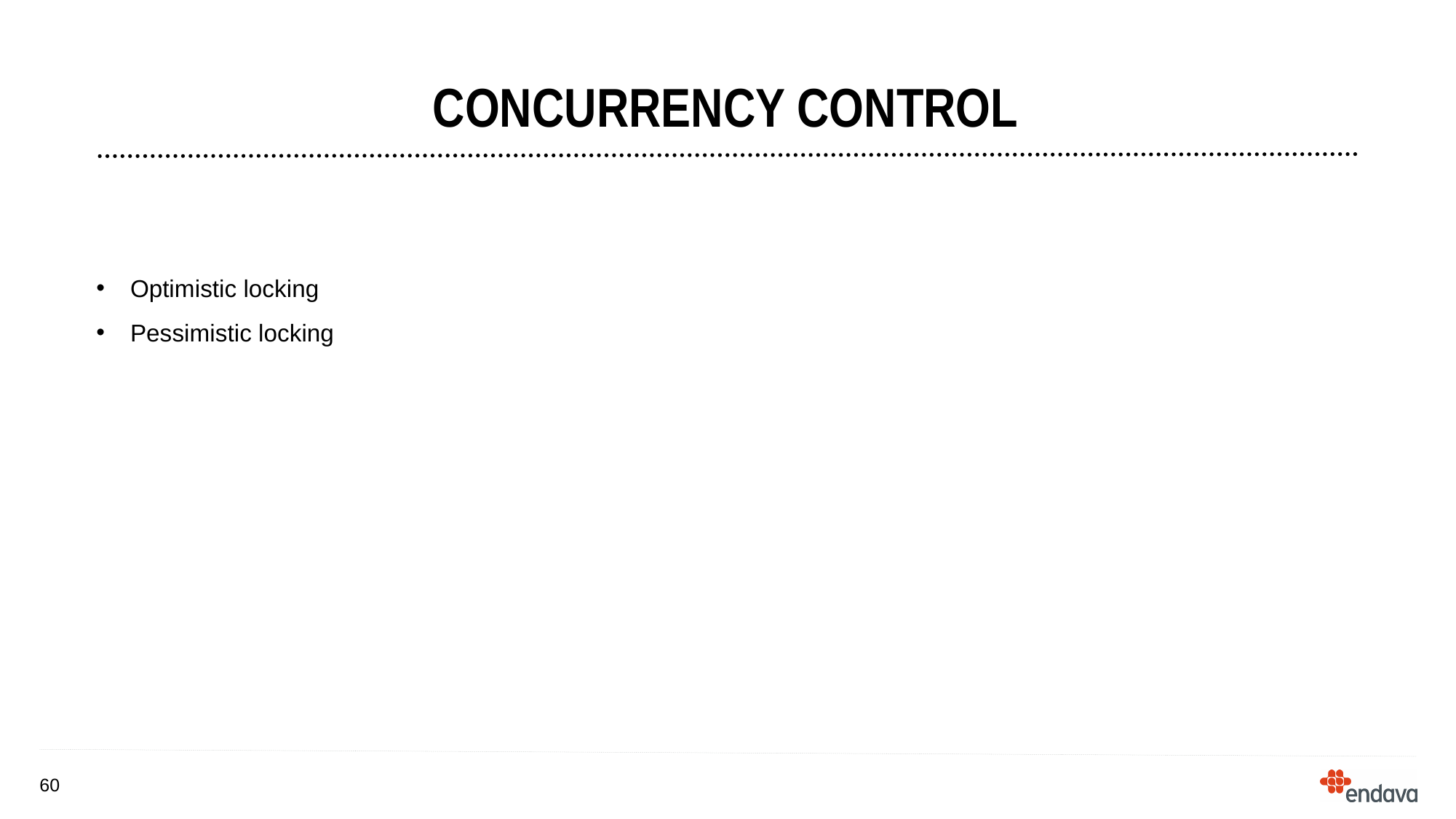

# Concurrency control
Optimistic locking
Pessimistic locking